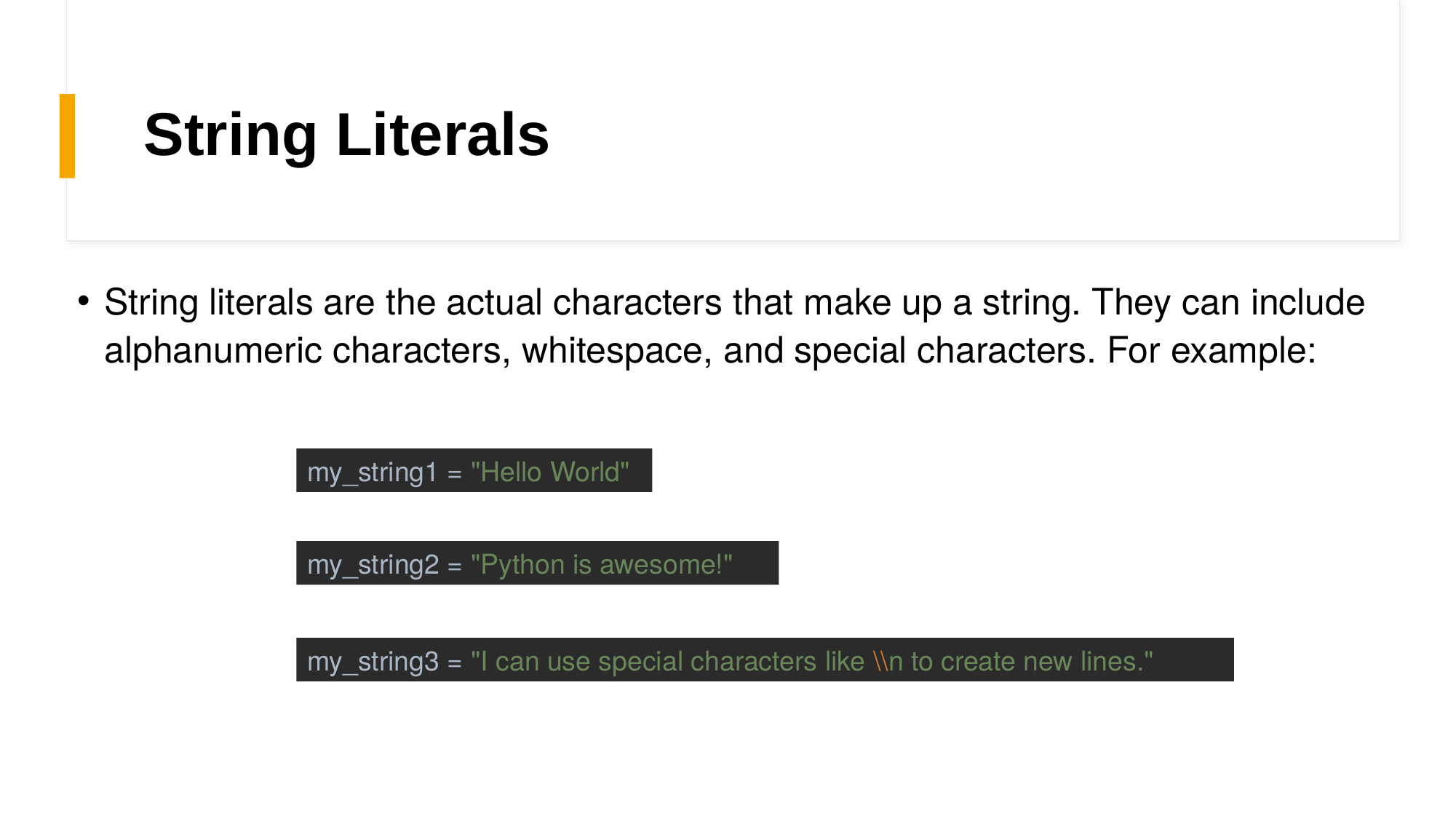

# String Literals
String literals are the actual characters that make up a string. They can include alphanumeric characters, whitespace, and special characters. For example:

my_string1 = "Hello World"
my_string2 = "Python is awesome!"
my_string3 = "I can use special characters like \\n to create new lines."